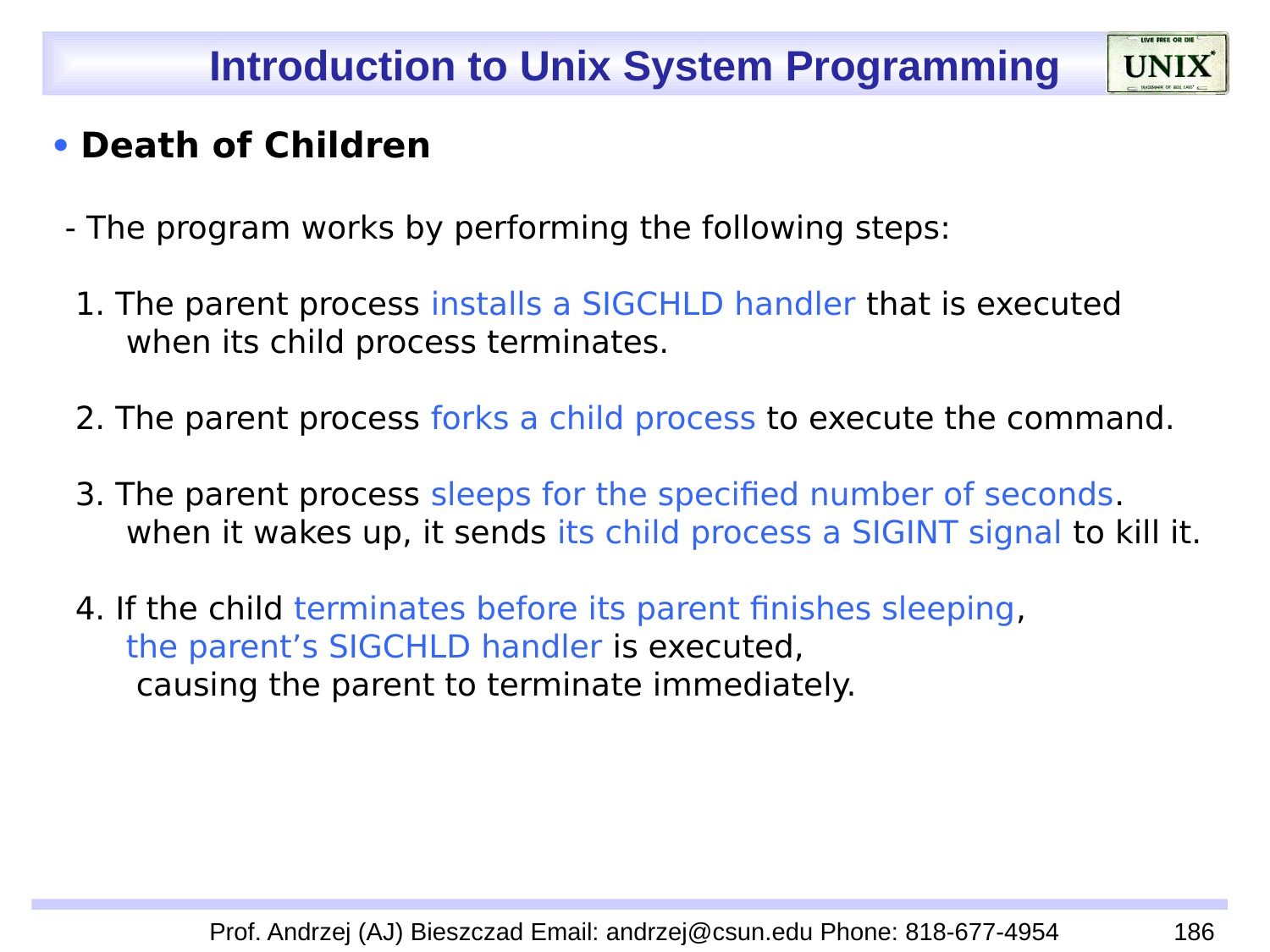

• Death of Children

 - The program works by performing the following steps:

  1. The parent process installs a SIGCHLD handler that is executed
       when its child process terminates.

  2. The parent process forks a child process to execute the command.

  3. The parent process sleeps for the specified number of seconds.
       when it wakes up, it sends its child process a SIGINT signal to kill it.

  4. If the child terminates before its parent finishes sleeping,
       the parent’s SIGCHLD handler is executed,
        causing the parent to terminate immediately.
Prof. Andrzej (AJ) Bieszczad Email: andrzej@csun.edu Phone: 818-677-4954
186